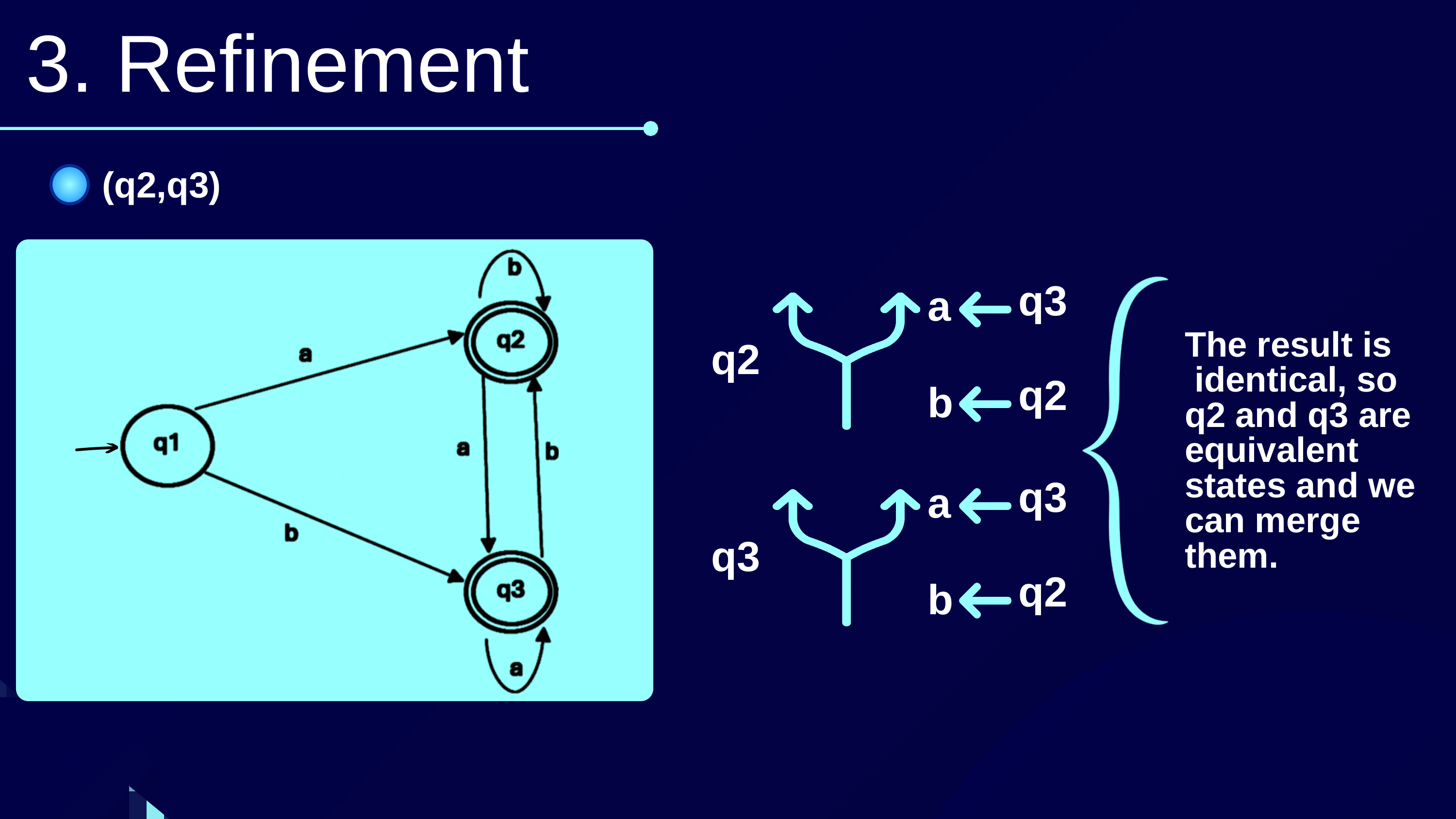

3. Refinement

(q2,q3)

at

q3

The result is    identical, so q2 and q3 are equivalent states and we can merge them.

a
q2
b

a
q3
b
q2

q3

q2